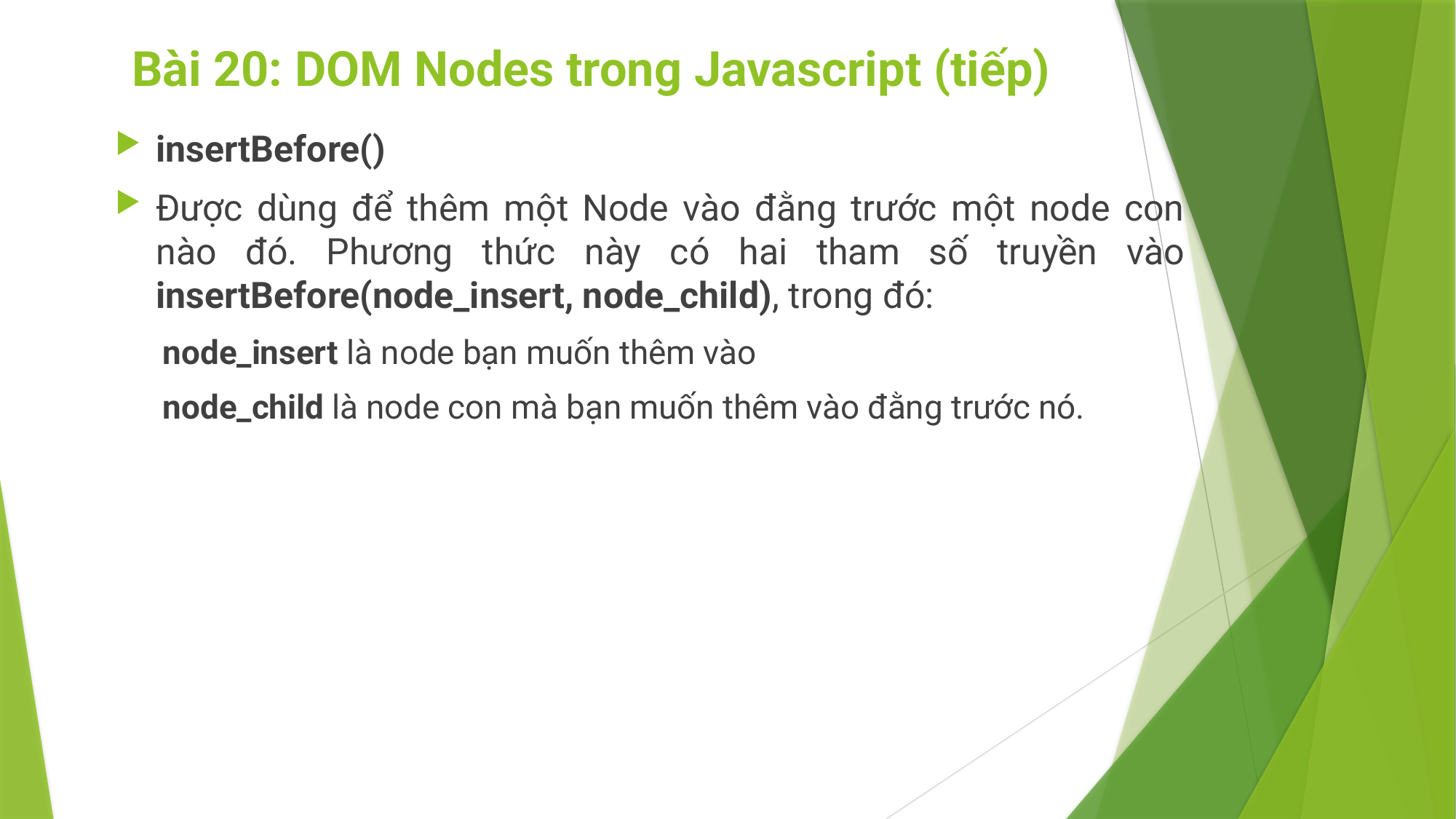

# Bài 20: DOM Nodes trong Javascript (tiếp)
insertBefore()
Được dùng để thêm một Node vào đằng trước một node con nào đó. Phương thức này có hai tham số truyền vào insertBefore(node_insert, node_child), trong đó:
node_insert là node bạn muốn thêm vào
node_child là node con mà bạn muốn thêm vào đằng trước nó.